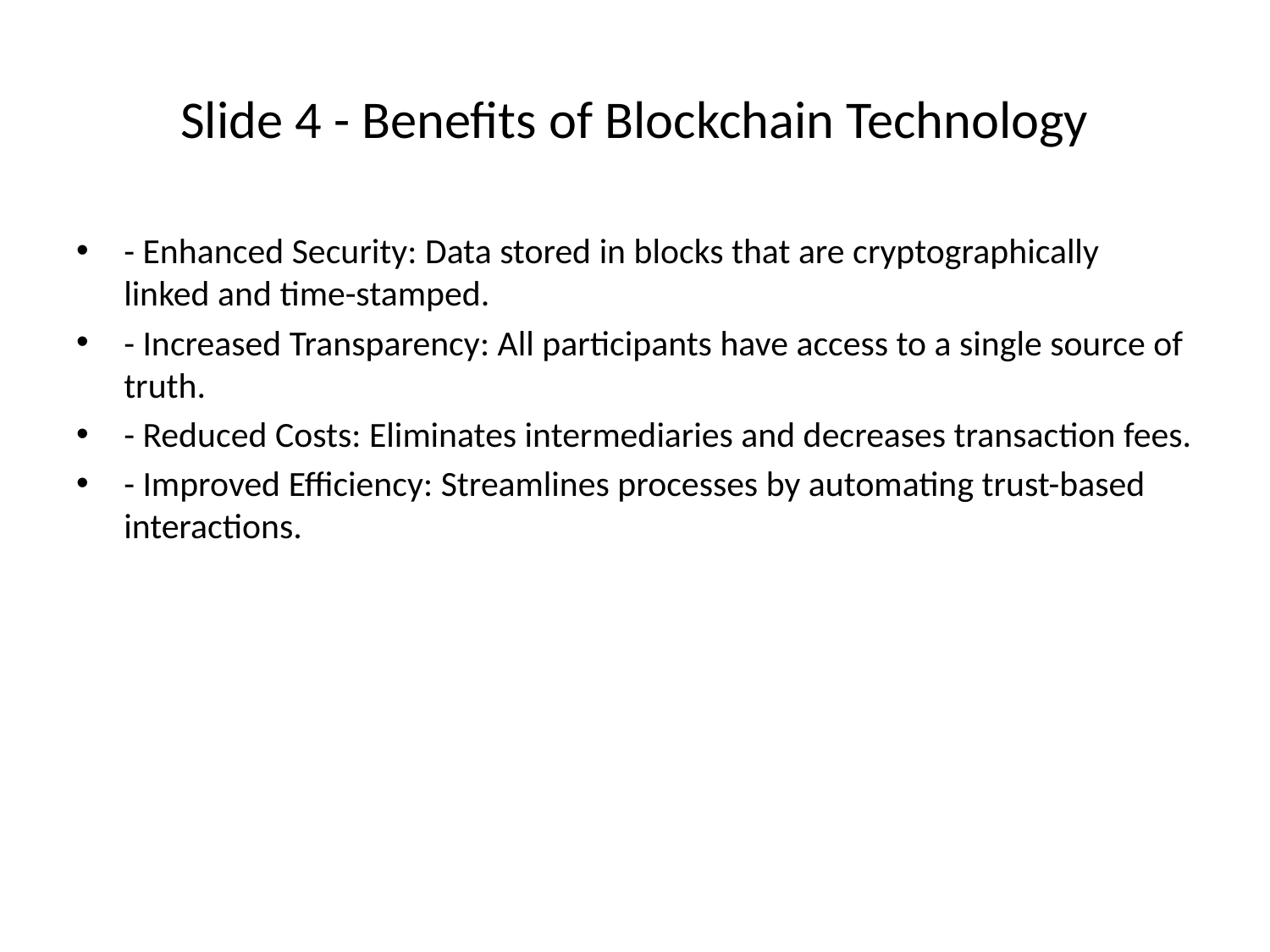

# Slide 4 - Benefits of Blockchain Technology
- Enhanced Security: Data stored in blocks that are cryptographically linked and time-stamped.
- Increased Transparency: All participants have access to a single source of truth.
- Reduced Costs: Eliminates intermediaries and decreases transaction fees.
- Improved Efficiency: Streamlines processes by automating trust-based interactions.